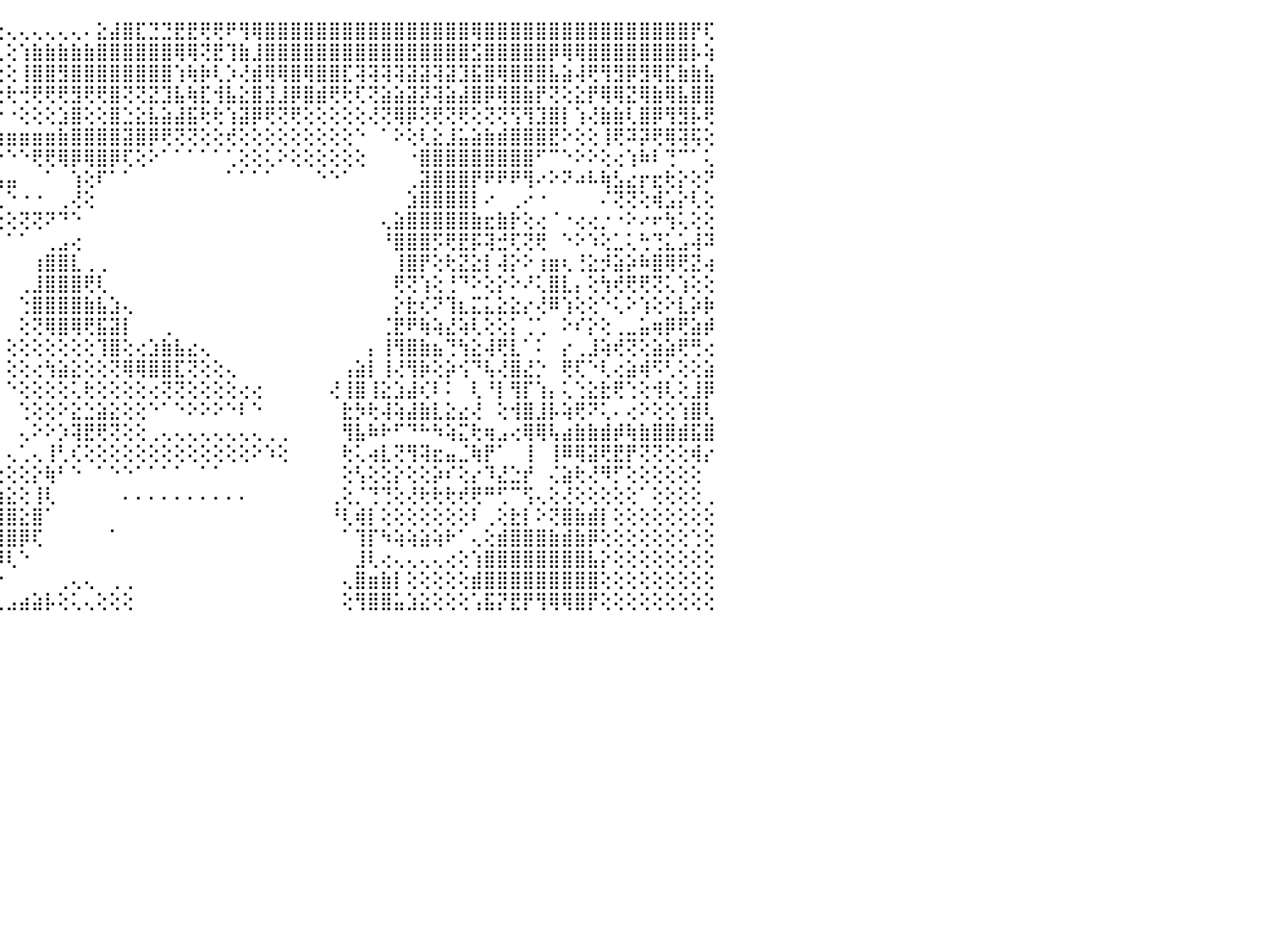

⢕⢕⠀⢔⢄⢰⣿⣿⣿⣿⣿⣿⣿⣿⢕⢕⢕⢻⣧⣵⣽⢕⡣⢱⣷⡗⢕⢕⡷⡇⢕⢕⢕⢕⢕⡕⢕⢕⢕⢕⢕⢕⢕⢑⢕⢄⢄⢄⢄⢄⢄⠄⣕⣼⣿⣏⣙⣙⣟⣟⢟⢟⠟⢻⢿⣿⣿⣿⣿⣿⣿⣿⣿⣿⣿⣿⣿⣿⣿⣿⣿⢿⣿⣿⣿⣿⣿⣿⣿⣿⣿⣿⣿⣿⣿⣿⣿⣿⡟⢏⠀
⢕⢕⢔⢕⢕⠜⢿⣿⣿⣿⣿⣿⣿⣿⡇⢕⢕⢱⣼⣟⣟⡕⣕⢜⢙⢅⢕⢑⡝⢕⢕⢕⢕⢕⠑⢇⢕⢕⢕⢑⢑⢑⠑⢕⢇⢕⢱⣷⣷⣷⣷⣷⣿⣿⣿⣿⣿⣿⢿⢿⢝⣟⢹⣷⣸⣿⣿⣿⣿⣿⣿⣿⣿⣿⣿⣿⣿⣿⣿⣿⣿⣫⣿⣿⣿⣿⣿⡿⢿⢿⣿⣿⣿⣿⣿⣿⣿⣿⡧⢵⠀
⣰⡇⢕⢕⢕⢕⢸⣿⣿⣿⣿⣿⣿⣿⣧⢕⢕⢜⣿⣝⣟⢻⢿⢕⢸⣿⡕⢜⢱⢕⢕⢕⢕⢕⢕⢕⢕⢕⢕⢕⢕⢕⢕⢕⢕⢕⢸⣿⣿⣻⣿⣿⣿⣿⣿⣿⣿⣿⢱⢷⡷⢇⡱⢜⣾⢿⢿⣿⢿⣿⣿⣏⢽⢽⢽⢽⣽⣽⢽⣽⣹⣯⣿⢿⣿⣿⣿⣧⣵⢼⢟⢻⣻⡿⣻⢿⣏⣷⣷⣧⠀
⡿⣧⢕⢕⢕⢕⠘⣿⣿⣿⣿⣿⣿⣿⣿⡿⣕⢕⣾⣿⡇⢕⢕⢕⢕⣿⡇⢕⡏⠉⢅⠁⠑⢕⢕⢕⢱⢕⢕⢕⢕⢕⢕⢕⢕⢗⢚⢟⢟⢟⣻⢟⢟⣿⢝⢝⣝⣹⣧⢷⣏⢺⣧⣕⣿⣹⣸⡿⣿⣾⢟⢗⢏⢝⣵⣵⣽⡽⢽⣵⣼⣿⡿⢿⣿⣷⡟⢝⢕⣕⡟⢿⢿⣝⢿⣷⢿⣧⣿⣿⠀
⡇⣿⢕⢕⢕⢕⠀⢸⣿⣿⣿⣿⣿⣿⣿⡿⠟⢝⢟⢻⣷⢕⢕⢕⢕⣿⣇⢸⣇⡀⡕⢄⡄⢕⢇⢕⣸⢱⣕⣵⣇⢕⢕⢕⠕⠐⢕⢕⢕⣱⣿⢕⢕⣿⣑⣕⣧⣵⣼⣯⢗⢗⢱⣽⡿⢟⢝⢟⢕⢕⢕⢕⢕⢜⢝⢿⡿⢝⢟⢝⢟⢕⢝⢝⢫⢻⣹⣿⡇⢱⢜⣷⣷⢇⣿⡿⢻⣻⡧⢟⠀
⢜⢑⢕⢕⢕⢕⢔⢜⣿⣿⣿⣿⣿⣿⣿⣿⣇⣕⡕⠸⣿⡵⢕⣥⣷⣷⡗⢜⣿⢏⢕⢡⢕⠵⠕⢕⢻⣿⣿⣿⡿⢎⢣⣵⣶⣶⣶⣶⣶⣷⣿⣿⣿⣿⣽⣿⡿⢟⢝⢝⢕⢕⢞⢕⢕⢕⢕⢕⢕⢕⢕⢕⠑⠀⠁⠕⢕⢇⣕⣸⣥⣵⣷⣾⣿⣿⣿⣟⠕⢕⢕⢸⢟⠽⡽⢟⢿⢽⢯⢕⠀
⢕⢕⢕⢕⢕⠕⠕⠁⣿⣿⣿⣿⣿⣿⣿⡟⠃⠞⢕⢜⣿⡇⠐⠜⠑⢙⢕⢔⢝⠑⠐⠑⢅⠕⢁⠀⠈⣍⣹⡟⠇⠕⠟⠃⠑⠑⠑⢟⢟⢿⡿⢿⣿⡿⢏⢕⠕⠁⠁⠁⠁⠁⢁⢕⢕⢅⠕⢕⢕⢕⢕⢕⢕⠀⠀⠀⠐⣿⣿⣿⣿⣿⣿⣿⣿⣿⠋⠉⠑⠕⠕⢕⢔⢱⠷⠇⢙⠉⠁⢅⠀
⢕⢑⢑⠐⠔⠕⢄⢄⢻⣿⣿⣿⣿⣿⣞⣁⢀⢔⣜⢕⢿⣇⢄⠔⠘⢕⢷⢆⠟⢀⠀⠀⠀⠰⢴⠕⠀⠁⠄⢻⣴⣵⠀⠀⣤⣤⠀⠀⠁⠀⢱⢕⠏⠁⠁⠀⠀⠀⠀⠀⠀⠀⠁⠁⠁⠁⠀⠀⠀⠑⠑⠁⠀⠀⠀⠀⢀⣽⣿⣿⣿⡟⠟⠟⠟⢻⠔⠕⠝⠴⠧⢷⣣⣔⡖⣖⢗⡕⢕⠝⠀
⢑⠓⠚⠐⠐⠔⢔⠐⢺⢽⠝⢝⠟⠟⢛⣿⢕⢀⠙⢳⣼⣿⣁⢀⢀⠘⠀⣑⣀⣆⣔⣔⣄⣄⣵⣵⣴⣴⣤⣵⣿⣿⣇⢀⢁⠑⠐⠐⠀⢀⢜⢕⠀⠀⠀⠀⠀⠀⠀⠀⠀⠀⠀⠀⠀⠀⠀⠀⠀⠀⠀⠀⠀⠀⠀⠀⣱⣿⣿⣿⣿⡇⠔⠀⢀⠔⠐⠀⠀⠀⠀⠌⢝⢝⢕⢾⣡⡕⢇⢕⠀
⢀⠀⢔⢄⠀⠆⢄⢕⢫⢿⢿⣷⣜⢑⢜⠕⢜⠁⢀⢜⣿⣿⣿⡷⢕⣗⣗⣾⣯⣿⢿⡿⢃⠕⠕⢕⢕⢕⢕⢕⢕⢕⢕⢕⢕⢕⢝⢝⠝⠙⠑⠀⠀⠀⠀⠀⠀⠀⠀⠀⠀⠀⠀⠀⠀⠀⠀⠀⠀⠀⠀⠀⠀⠀⢄⣵⣿⣿⣿⣿⣿⣷⣖⣷⡗⢕⢔⠈⠐⢔⢔⡐⠐⠕⠔⠖⢳⢅⢕⢕⠀
⣵⣷⣿⣿⣿⣿⣿⣟⡝⢔⠲⠴⠌⠝⠉⢙⢝⣝⣑⡔⢟⢻⡙⢵⣿⣿⣿⣿⣿⡿⠏⠁⠀⠀⠀⠀⠀⠀⠀⠀⠀⠀⠁⠁⠁⠁⠁⠀⢀⣠⢔⠀⠀⠀⠀⠀⠀⠀⠀⠀⠀⠀⠀⠀⠀⠀⠀⠀⠀⠀⠀⠀⠀⠀⠘⣿⣿⣿⡫⢟⣟⡯⢽⣚⢏⢝⢟⠀⠑⠕⠱⢕⣁⢅⢓⢙⣅⣡⢼⠽⠀
⣿⣿⣿⣿⣿⣿⣿⣟⣗⢕⣰⣵⣵⣵⣵⣷⣷⣿⣿⣿⣿⣿⣿⣿⣿⣿⣿⣿⠏⠀⠀⠀⠀⠀⠀⠀⠀⠀⠀⠀⠀⠀⠀⠀⠀⠀⠀⢰⣿⣿⣇⢀⢀⠀⠀⠀⠀⠀⠀⠀⠀⠀⠀⠀⠀⠀⠀⠀⠀⠀⠀⠀⠀⠀⠀⢸⣿⡟⢕⢗⣝⣕⡇⢼⡕⠕⢰⣶⢆⢘⣕⡺⣵⡵⠷⣿⢿⢟⣝⢴⠀
⣿⣿⣿⣿⣿⣿⣿⣿⣿⣿⣿⣿⣿⣿⣿⣿⣿⣿⣿⣿⣿⣿⣿⣿⣿⡿⠏⠁⠀⠀⠀⠀⠀⠀⠀⠀⠀⠀⠀⠀⠀⠀⠀⠀⠀⠀⢀⣸⣿⣿⣿⢟⢇⠀⠀⠀⠀⠀⠀⠀⠀⠀⠀⠀⠀⠀⠀⠀⠀⠀⠀⠀⠀⠀⠀⢟⢝⢱⢕⢘⠙⠕⢕⡕⠕⠜⢅⣿⣇⡄⢕⢳⢞⢟⢟⢝⢅⢱⢕⢕⠀
⣿⣿⣿⣿⣿⣿⣿⣿⣿⣿⣿⣿⣿⣿⣿⣿⣿⣿⣿⣿⣿⣿⣿⠟⠑⠀⠀⠀⠀⠀⠀⠀⠀⠀⠀⠀⠀⠀⠀⠀⠀⠀⠀⠀⠀⠀⢑⣿⣿⣿⣿⣷⣧⣱⢄⠀⠀⠀⠀⠀⠀⠀⠀⠀⠀⠀⠀⠀⠀⠀⠀⠀⠀⠀⠀⡕⣗⢎⠝⢹⣆⣍⣅⣕⣕⡔⢜⠿⢱⢕⢕⠑⢅⠕⢱⢕⠕⣇⡵⡷⠀
⣿⣿⣿⣿⣿⣿⣿⣿⣿⣿⣿⣿⣿⣿⣿⣿⣿⣿⣿⣿⣿⢟⠁⠀⠀⠀⠀⠀⠀⠀⠀⠀⠀⠀⠀⠀⠀⠀⠀⠀⠀⠀⠀⠀⠀⠀⢕⢝⢿⣿⢿⢟⣯⣽⡇⠀⠀⢀⠀⠀⠀⠀⠀⠀⠀⠀⠀⠀⠀⠀⠀⠀⠀⠀⢈⣟⠟⢷⢵⣜⢵⢇⢕⢕⡅⢈⢁⠀⠕⠎⡕⢕⢀⣀⣥⢶⡿⢟⣵⡾⠀
⣿⣿⣿⣿⣿⣿⣿⣿⣿⣿⣿⣿⣿⣿⣿⣿⣿⣿⣿⡿⠇⠀⠀⠀⠀⠀⠀⠀⠀⠀⠀⠀⠀⠀⠀⠀⠀⠀⠀⠀⠀⠀⠀⠀⠀⢕⢕⢕⢕⢕⢕⢕⢹⣿⢕⢔⣱⣷⣧⣔⢄⠀⠀⠀⠀⠀⠀⠀⠀⠀⠀⠀⠀⡄⢸⢻⣿⣷⣦⢙⢳⣕⢼⢟⣇⠁⠅⠀⡔⢀⣸⢵⢞⢝⢕⣵⣵⢟⢛⢔⠀
⢝⢿⣿⣿⣿⣿⣿⣿⣿⣿⣿⣿⣿⣿⣿⣿⡿⠟⠃⠀⠀⠀⠀⠀⠀⠀⠀⠀⠀⠀⠀⠀⠀⠀⠀⠀⠀⠀⠀⠀⠀⠀⠀⠀⠀⢕⢕⢔⢳⣵⣕⢕⢕⢝⢿⢿⣿⣿⣏⢝⢕⢕⢄⠀⠀⠀⠀⠀⠀⠀⠀⢠⣵⡇⢸⢜⢻⡷⢕⡵⢪⠙⢧⢜⣿⣜⡑⠀⢟⢏⠑⢇⢔⣵⢾⠫⢃⢕⢕⣵⠀
⢕⢕⠹⣿⣿⣿⣿⣿⣿⣿⣿⣿⣿⡿⢿⠟⢕⠀⠀⠀⠀⠀⠀⠀⠀⠀⠀⠀⠀⠀⢠⡔⠀⠀⠀⠀⠀⠀⠀⠀⠀⠀⠀⠀⠀⠑⢕⢕⢕⢕⢅⢗⢕⢕⢕⢕⢔⢝⢝⢕⢕⢕⢕⢔⢔⠀⠀⠀⠀⠀⢜⢸⣿⢸⣕⣱⣼⢎⠇⠅⠀⢇⠘⡇⢻⡏⢱⡄⢅⢑⣕⣗⢟⢑⢕⢺⢇⢕⣸⡿⠀
⢕⢕⠀⠘⣿⣿⣿⣿⣿⣿⡿⢟⠁⠀⠀⠀⠀⠀⠀⠀⠀⠀⠀⠀⠀⠀⠀⣠⣴⣶⣿⣿⠀⠀⠀⠀⠀⠀⠀⠀⠀⠀⠀⠀⠀⠀⢑⢕⢕⠕⣕⣑⣵⣕⢕⢕⠑⠁⠑⠕⠕⠕⠑⠇⠑⠀⠀⠀⠀⠀⠀⣗⡳⢗⢼⢵⣼⣷⣇⣕⣔⢜⠀⢕⢺⣿⣸⡧⢵⢟⠝⢅⠄⢔⠕⢕⢕⢱⣿⢇⠀
⠑⢕⢕⢔⣿⣿⣿⣿⣿⡏⠁⠀⠀⠀⠀⠀⠀⠀⠀⠀⠀⠀⠀⠀⣠⣴⣶⣿⣿⣿⣿⣿⡄⠀⠀⠀⠀⠀⠀⠀⠀⠀⠀⠀⠀⠀⢄⠕⠕⡱⢽⣟⢟⢝⢕⢕⢀⢄⢄⢄⢄⢄⢄⢄⢄⢀⢀⠀⠀⠀⠀⢻⣧⠷⠗⠋⠙⠓⠳⢵⣍⢗⢶⣠⢔⢿⢿⢧⣴⣷⣷⣾⡾⢷⣷⣿⣿⣾⣯⣿⠀
⣦⡀⠑⢅⢌⢿⣿⣿⢟⠕⠀⠀⠀⠀⠀⠀⠀⠀⢀⣀⣄⣠⣴⣿⣿⣿⣿⣿⣿⣿⣿⣿⡇⠀⠀⠀⠀⠀⠀⠀⠀⠀⠀⠀⠀⢄⢁⢄⢸⢃⢎⢕⢕⢕⢕⢕⢕⢕⢕⢕⢕⢕⢕⢕⠕⠱⢕⠀⠀⠀⠀⢗⢅⢴⣇⢝⢻⢽⣖⣤⣈⢷⡟⠁⠀⢸⠀⢸⠿⢿⣽⢟⣟⡟⢝⢝⢕⢕⢾⡔⠀
⣿⣿⣧⡑⢕⢜⣟⡑⠁⠀⠀⠀⠀⠀⠀⠀⢀⣴⣿⣿⣿⣿⣿⣿⣿⣿⣿⣿⣿⣿⣿⡟⠁⠀⠀⠀⠀⠀⠀⠀⠀⠀⠀⢔⢔⢕⢕⡕⢷⠃⠑⠀⠁⠑⠑⠁⠁⠁⠁⠀⠁⠁⠀⠀⠀⠀⠀⠀⠀⠀⠀⢕⢣⢕⢕⡕⢕⢕⡵⠎⢕⡔⠹⣜⣑⡞⠀⢌⣵⢗⢜⠻⡋⢕⢕⢕⢕⢕⢕⠀⠀
⣿⣿⣿⣿⣧⢕⠝⠝⣷⣔⡀⠀⠀⢀⣤⣶⣿⣿⣿⣿⣿⣿⣿⣿⣿⣿⢿⣿⣿⣿⡿⠁⠀⠀⠀⠀⠀⠀⠀⠀⠀⠀⢕⢕⣱⣕⢕⢸⢇⠀⠀⠀⠀⠀⠄⠄⠄⠄⠄⠄⠄⠄⠄⠄⠀⠀⠀⠀⠀⠀⢀⢕⡈⢙⢙⢕⢜⢗⢗⢗⢞⢟⠛⢋⠉⢫⢄⢕⢜⢕⢕⢕⢕⢕⠁⢕⢕⢕⢕⢀⠀
⣿⣿⣿⣿⣿⣧⢀⠀⢿⣿⣿⣀⣵⣿⣿⣿⣿⣿⣿⣿⣿⣿⣿⣿⣿⣅⢕⢹⣿⣿⠇⠐⠀⠀⠀⠀⠀⠀⠀⠀⠀⠀⢕⣼⣾⣿⣕⣿⠁⠀⠀⠀⠀⠀⠀⠀⠀⠀⠀⠀⠀⠀⠀⠀⠀⠀⠀⠀⠀⠀⠘⢇⢾⡇⢕⢕⢕⢕⢕⢕⢕⠇⢀⢕⣗⡇⠕⢝⣿⣷⣾⡇⢕⢕⢕⢕⢕⢕⢕⢕⠀
⣿⣿⣿⡿⣻⡕⡔⢄⢜⢜⢍⢝⢟⡟⢿⣿⣿⣿⣿⣿⣿⢟⢝⢿⣿⣿⣗⢕⢘⢅⠀⠀⠀⠀⠀⠀⠀⠀⠀⠀⠀⢄⢱⣾⣿⣿⡿⢏⠀⠀⠀⠀⠀⠁⠀⠀⠀⠀⠀⠀⠀⠀⠀⠀⠀⠀⠀⠀⠀⠀⠀⠁⢹⡏⠳⢵⢵⣵⢵⠗⠁⢄⢕⣾⣿⣿⣿⣷⣾⣷⡿⢕⢕⢕⢕⢕⢕⢕⢑⢕⠀
⣿⡿⡫⢕⢕⢜⢕⢕⢣⣵⣕⡕⢕⢕⢕⢎⢝⢟⢻⢯⣽⣷⣵⢜⢿⣟⠁⠑⠑⠁⠀⠀⠀⠀⠀⠀⠀⠀⠀⠀⠀⢕⢄⣿⡿⢇⠑⠀⠀⠀⠀⠀⠀⠀⠀⠀⠀⠀⠀⠀⠀⠀⠀⠀⠀⠀⠀⠀⠀⠀⠀⠀⣸⢇⢔⢄⢄⢄⢄⢔⢕⢱⣿⣿⣿⣿⣿⣿⣿⣿⣧⡕⢕⢕⢕⢕⢕⢕⢕⢕⠀
⣿⣿⡗⢵⡵⢇⢕⣵⡿⢟⢝⢻⣷⣷⣧⣵⣕⡕⢕⢕⢜⢝⢝⢻⢿⢿⢔⢤⢄⠀⠀⠀⢀⠀⠀⠀⠀⠀⠀⠀⢀⢕⢕⠝⠑⠀⠀⠀⠀⢀⢄⢄⠀⢀⢀⠀⠀⠀⠀⠀⠀⠀⠀⠀⠀⠀⠀⠀⠀⠀⠀⢄⣿⣶⣷⡇⢕⢕⢕⢕⢕⣾⣿⣿⣿⣿⣿⣿⣿⣿⣿⢕⢕⢕⢕⢕⢕⢕⢕⢕⠀
⣿⣿⢕⢕⢱⣿⡇⢏⢕⢕⢕⣼⣿⣿⣿⣿⣿⣿⣷⣷⣵⣕⣕⢕⢕⢕⠀⠀⠀⠀⠐⠑⢀⠁⢐⢄⠀⠀⠐⠕⢕⠐⠁⢀⣀⣠⣴⣵⡧⢕⢅⢄⢕⢕⢕⠀⠀⠀⠀⠀⠀⠀⠀⠀⠀⠀⠀⠀⠀⠀⠀⢕⢻⣿⣿⣥⣱⣕⢕⢕⢕⢡⣯⡝⣟⡟⢻⢿⢿⣿⡟⢕⢕⢕⢕⢕⢕⢕⢕⢕⠀
⠀⠀⠀⠀⠀⠀⠀⠀⠀⠀⠀⠀⠀⠀⠀⠀⠀⠀⠀⠀⠀⠀⠀⠀⠀⠀⠀⠀⠀⠀⠀⠀⠀⠀⠀⠀⠀⠀⠀⠀⠀⠀⠀⠀⠀⠀⠀⠀⠀⠀⠀⠀⠀⠀⠀⠀⠀⠀⠀⠀⠀⠀⠀⠀⠀⠀⠀⠀⠀⠀⠀⠀⠀⠀⠀⠀⠀⠀⠀⠀⠀⠀⠀⠀⠀⠀⠀⠀⠀⠀⠀⠀⠀⠀⠀⠀⠀⠀⠀⠀⠀